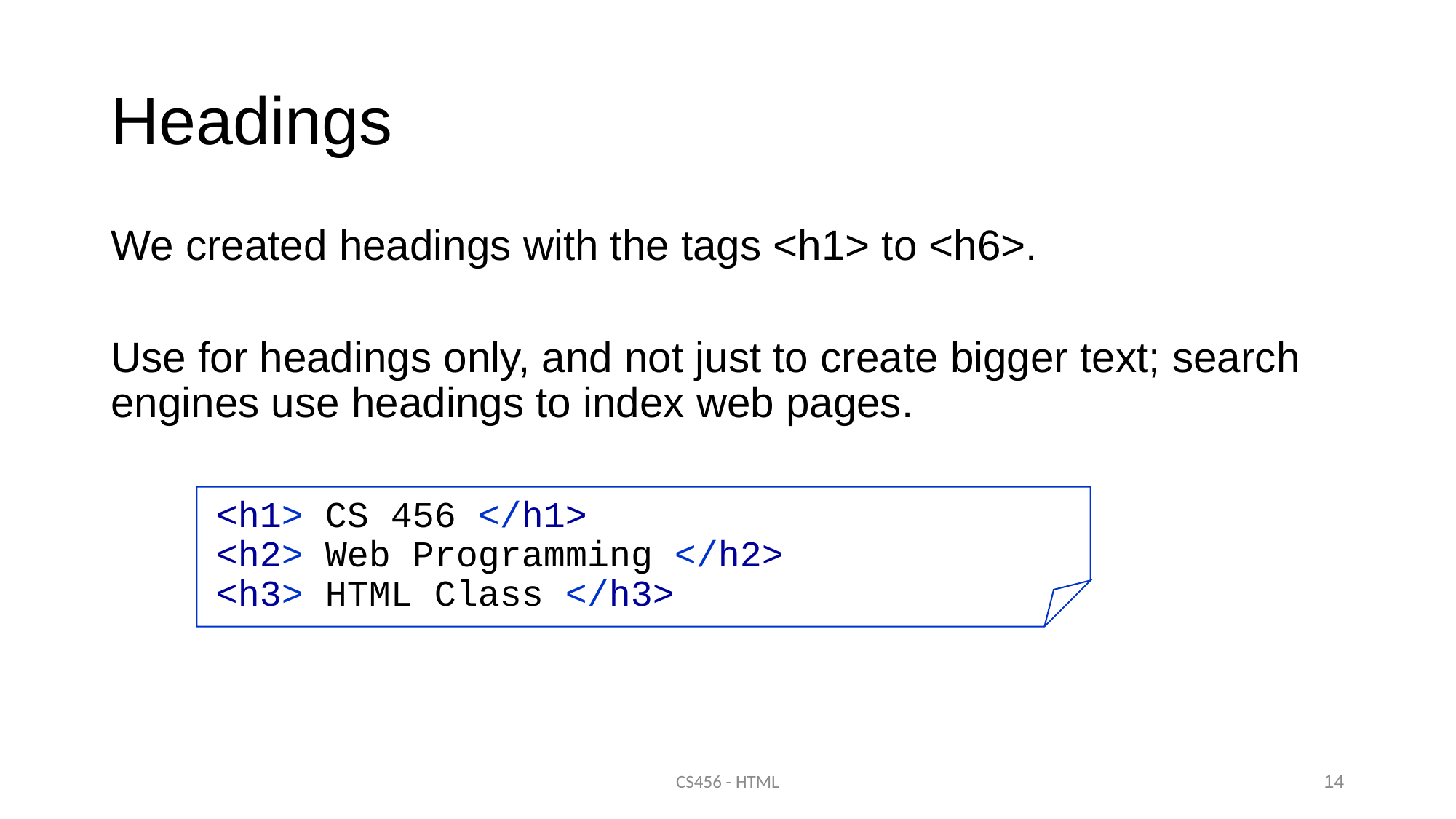

# Headings
We created headings with the tags <h1> to <h6>.

Use for headings only, and not just to create bigger text; search engines use headings to index web pages.

<h1> CS 456 </h1>
<h2> Web Programming </h2>
<h3> HTML Class </h3>
CS456 - HTML
14